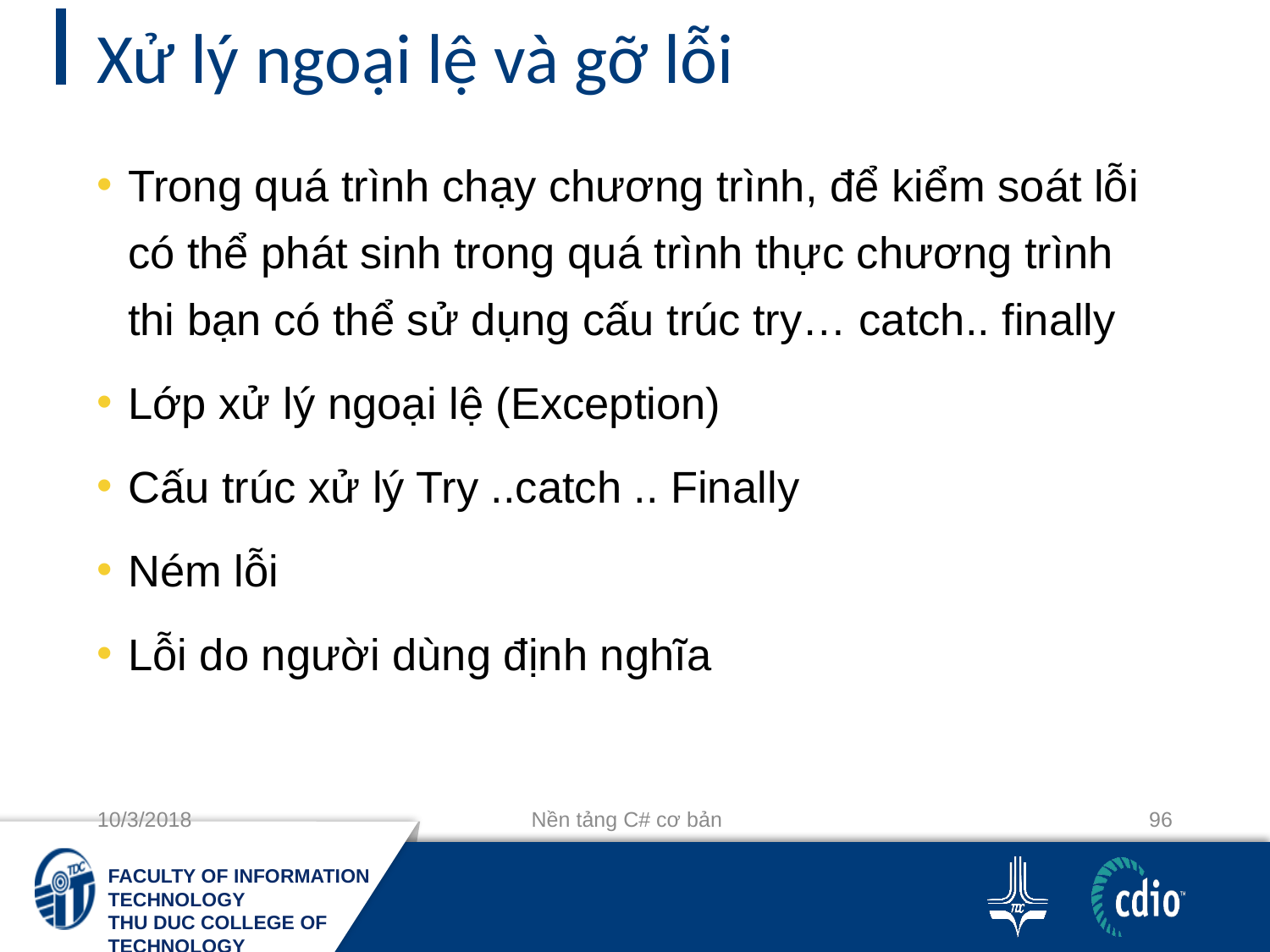

# Xử lý ngoại lệ và gỡ lỗi
Trong quá trình chạy chương trình, để kiểm soát lỗi có thể phát sinh trong quá trình thực chương trình thi bạn có thể sử dụng cấu trúc try… catch.. finally
Lớp xử lý ngoại lệ (Exception)
Cấu trúc xử lý Try ..catch .. Finally
Ném lỗi
Lỗi do người dùng định nghĩa
10/3/2018
Nền tảng C# cơ bản
96